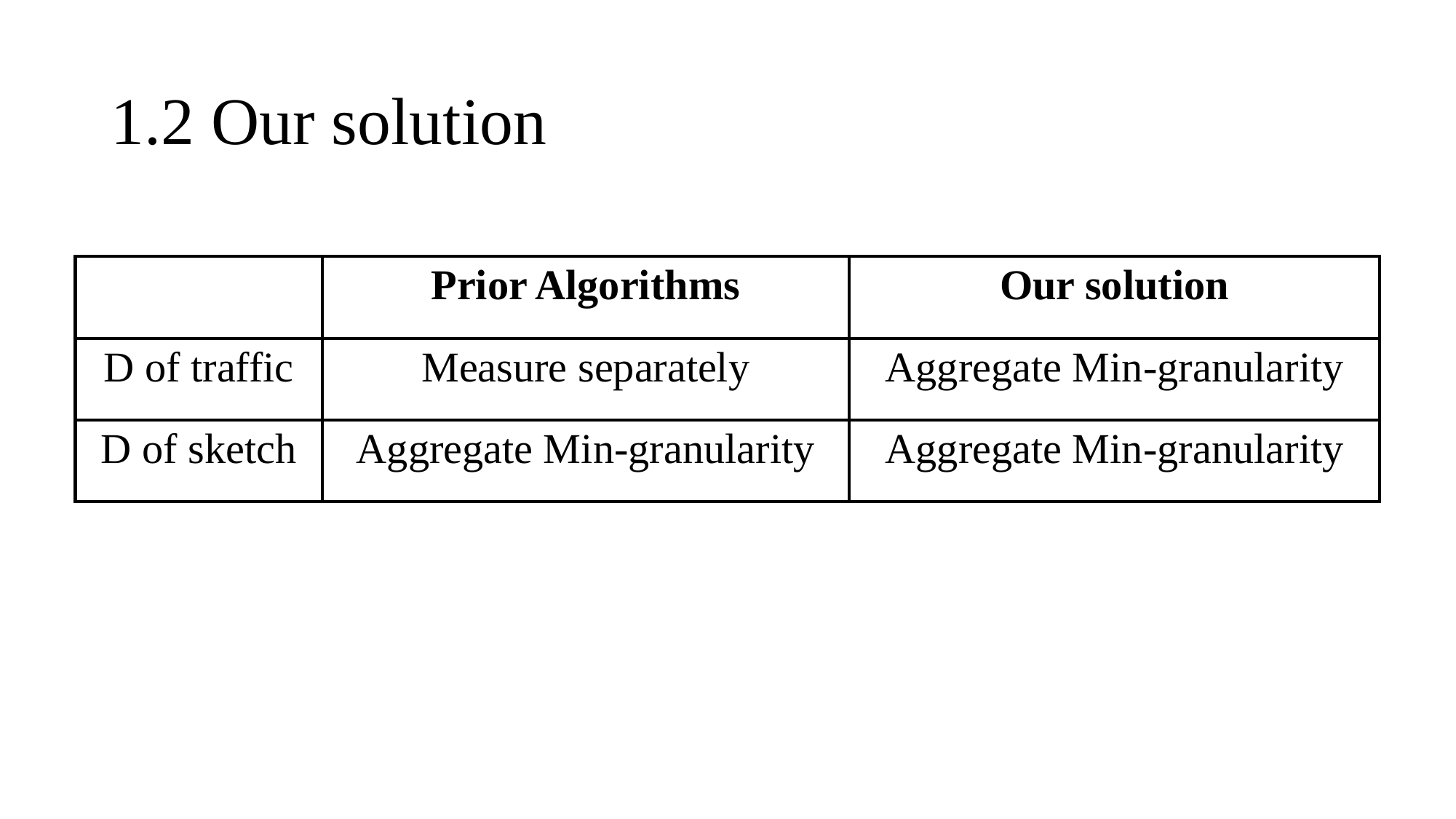

# 1.2 Our solution
|  | Prior Algorithms | Our solution |
| --- | --- | --- |
| D of traffic | Measure separately | Aggregate Min-granularity |
| D of sketch | Aggregate Min-granularity | Aggregate Min-granularity |